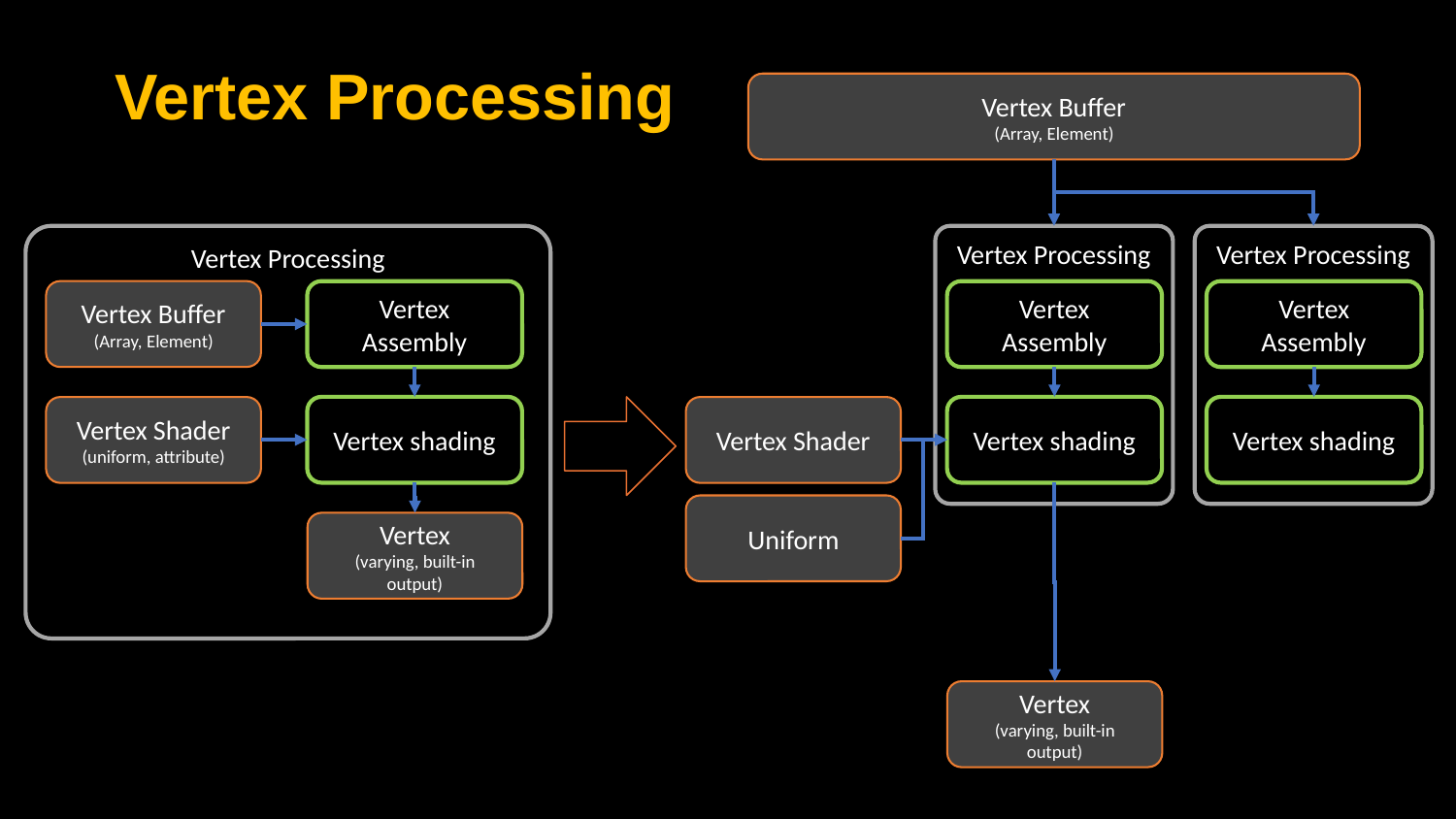

# Vertex Processing
Vertex Buffer
(Array, Element)
Vertex Processing
Vertex Processing
Vertex Processing
Vertex Buffer
(Array, Element)
Vertex Assembly
Vertex Assembly
Vertex Assembly
Vertex shading

Vertex shading
Vertex shading
Vertex Shader
(uniform, attribute)
Vertex Shader
Uniform
Vertex
(varying, built-in output)
Vertex
(varying, built-in output)